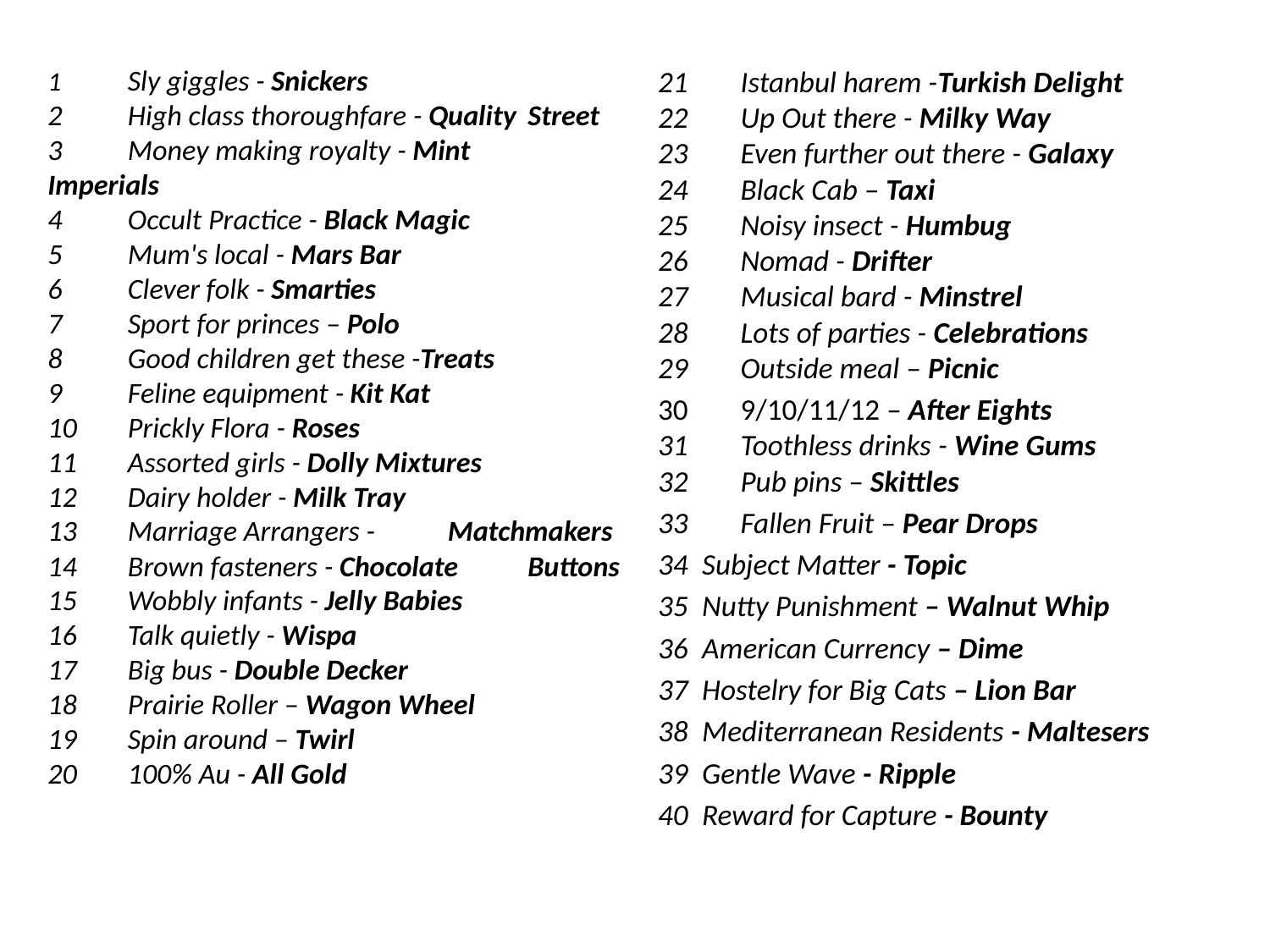

1	Sly giggles - Snickers
2	High class thoroughfare - Quality 	Street
3	Money making royalty - Mint 	Imperials
4	Occult Practice - Black Magic
5	Mum's local - Mars Bar
6	Clever folk - Smarties
7	Sport for princes – Polo
8	Good children get these -Treats
9	Feline equipment - Kit Kat
10	Prickly Flora - Roses
11	Assorted girls - Dolly Mixtures
12	Dairy holder - Milk Tray
13	Marriage Arrangers - 	Matchmakers
14	Brown fasteners - Chocolate 	Buttons
15	Wobbly infants - Jelly Babies
16	Talk quietly - Wispa
17	Big bus - Double Decker
18	Prairie Roller – Wagon Wheel
19	Spin around – Twirl
20	100% Au - All Gold
21	Istanbul harem -Turkish Delight
22	Up Out there - Milky Way
23	Even further out there - Galaxy
24	Black Cab – Taxi
25	Noisy insect - Humbug
26	Nomad - Drifter
27	Musical bard - Minstrel
28	Lots of parties - Celebrations
29	Outside meal – Picnic
30	9/10/11/12 – After Eights
31	Toothless drinks - Wine Gums
32	Pub pins – Skittles
33	Fallen Fruit – Pear Drops
34		Subject Matter - Topic
35		Nutty Punishment – Walnut Whip
36		American Currency – Dime
37		Hostelry for Big Cats – Lion Bar
38		Mediterranean Residents - Maltesers
39		Gentle Wave - Ripple
40		Reward for Capture - Bounty